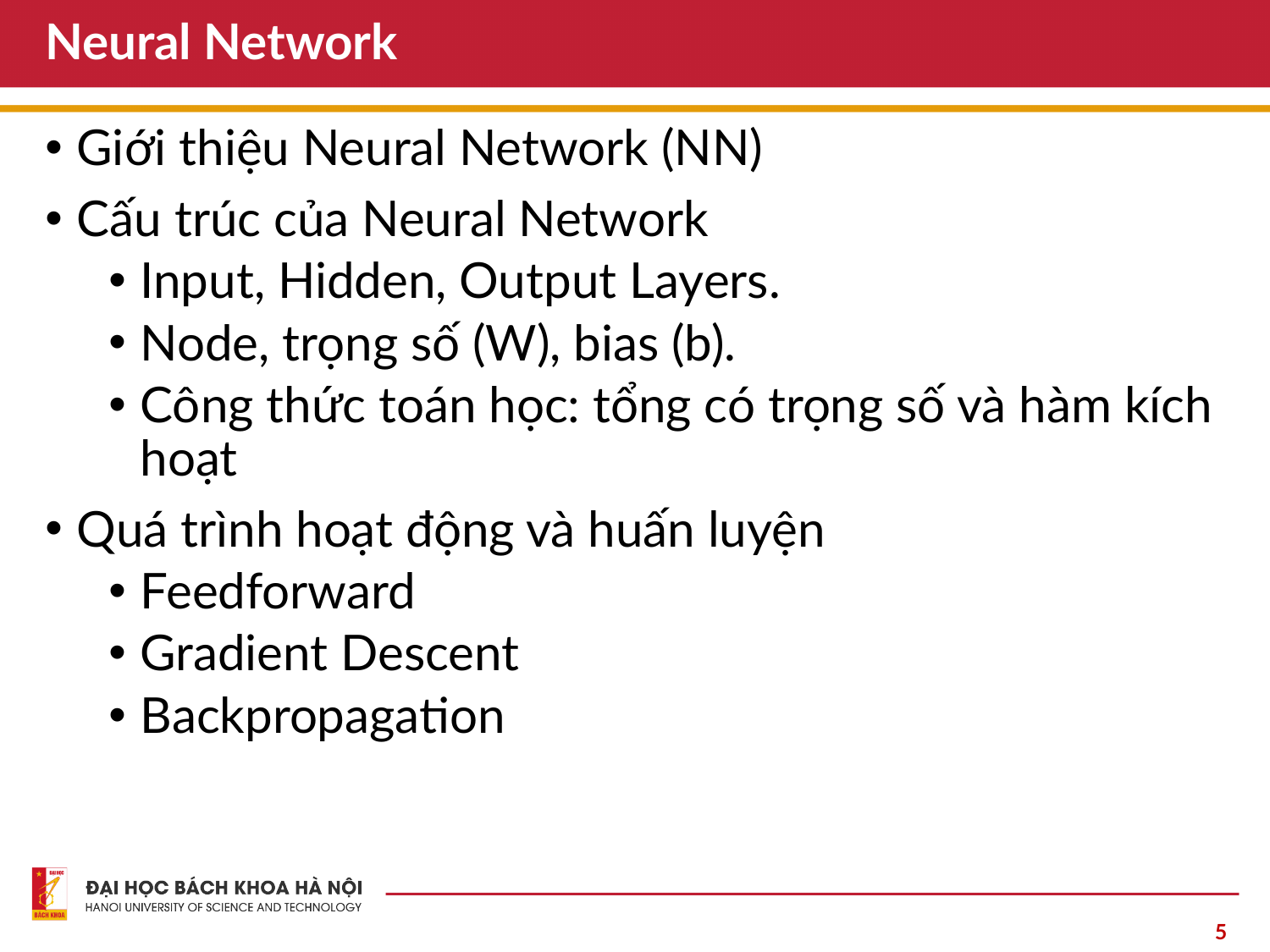

# Neural Network
Giới thiệu Neural Network (NN)
Cấu trúc của Neural Network
Input, Hidden, Output Layers.
Node, trọng số (W), bias (b).
Công thức toán học: tổng có trọng số và hàm kích hoạt
Quá trình hoạt động và huấn luyện
Feedforward
Gradient Descent
Backpropagation
5